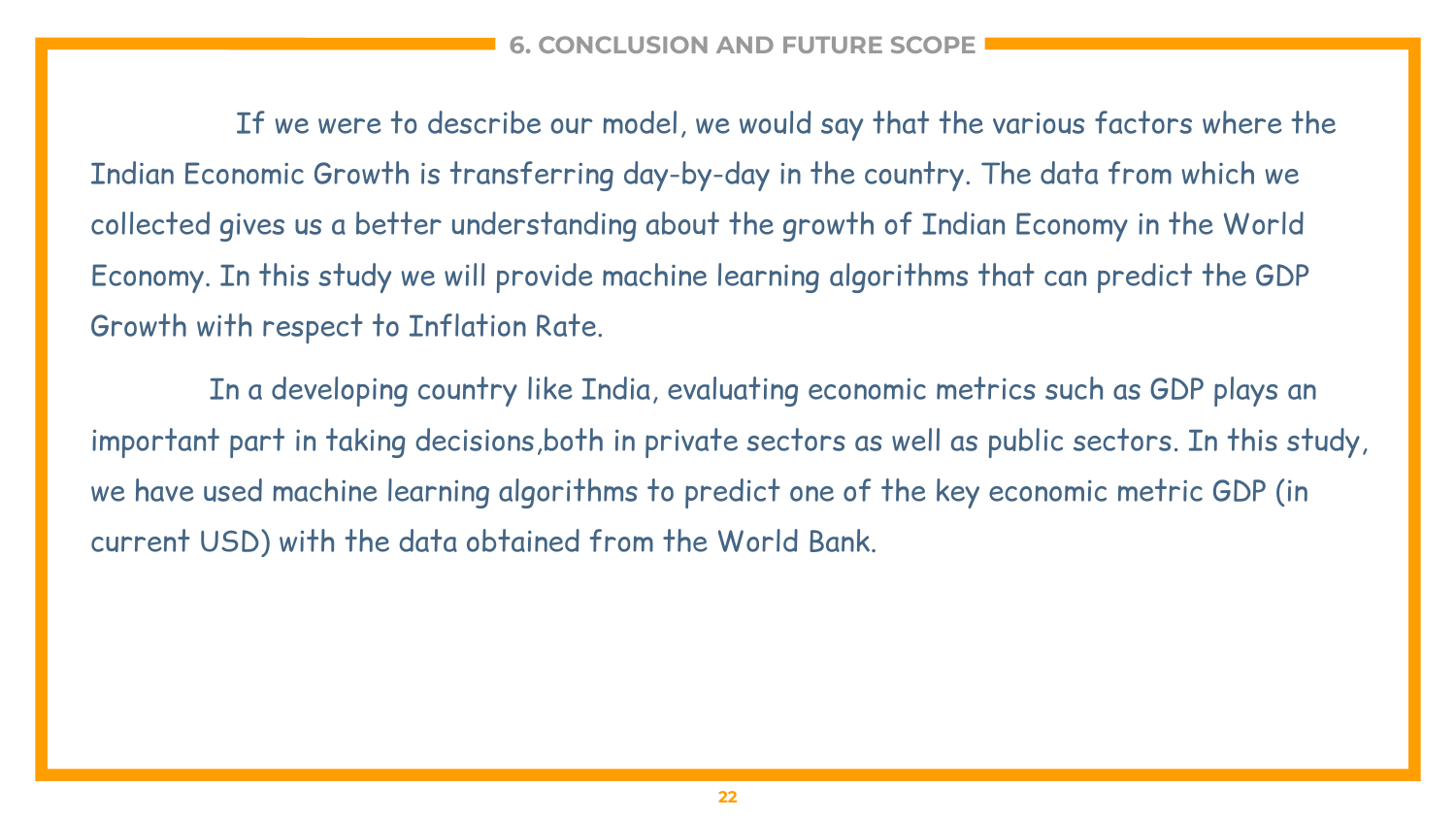

# 6. CONCLUSION AND FUTURE SCOPE
	If we were to describe our model, we would say that the various factors where the Indian Economic Growth is transferring day-by-day in the country. The data from which we collected gives us a better understanding about the growth of Indian Economy in the World Economy. In this study we will provide machine learning algorithms that can predict the GDP Growth with respect to Inflation Rate.
              In a developing country like India, evaluating economic metrics such as GDP plays an important part in taking decisions,both in private sectors as well as public sectors. In this study, we have used machine learning algorithms to predict one of the key economic metric GDP (in current USD) with the data obtained from the World Bank.
22